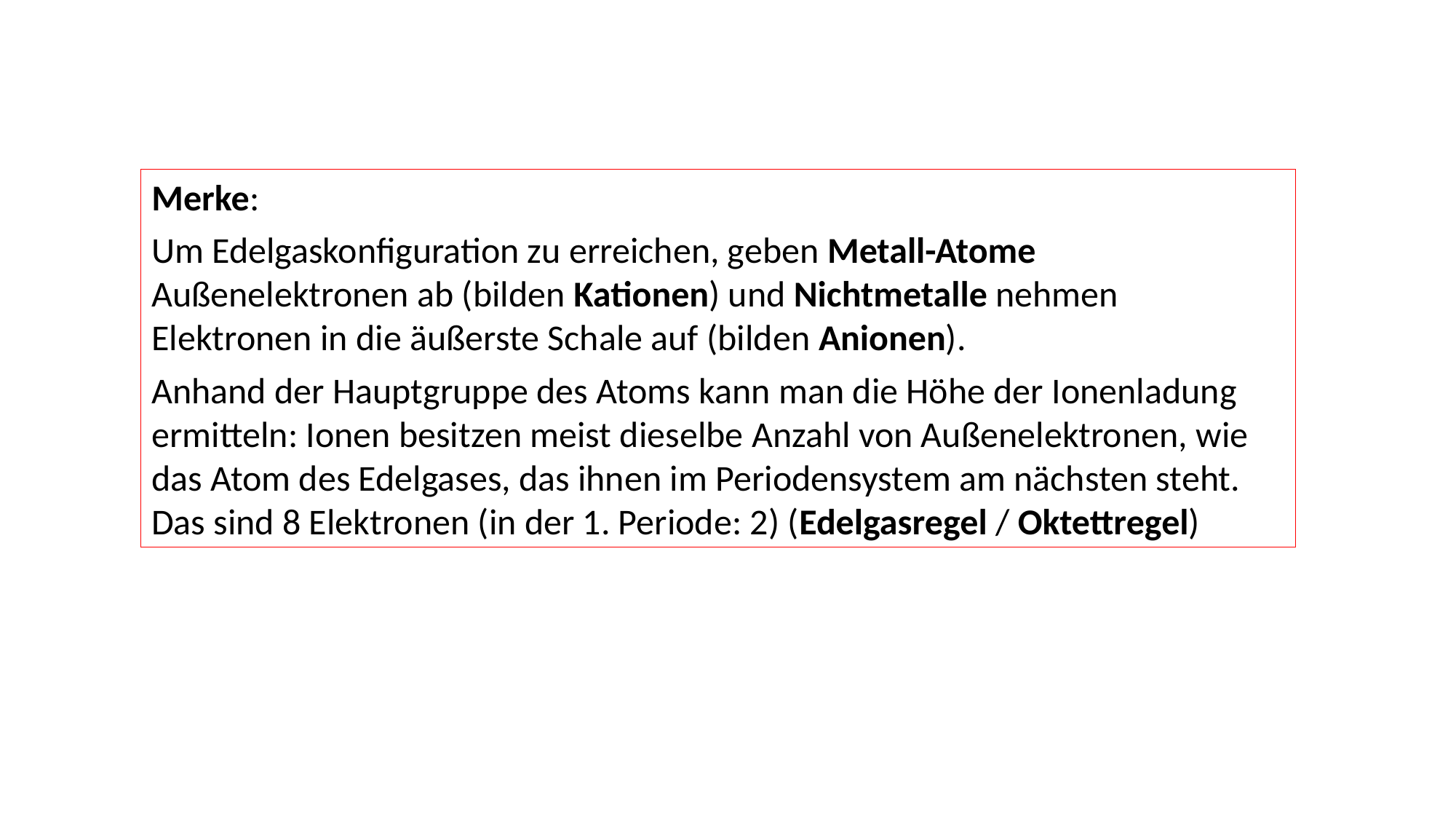

Merke:
Um Edelgaskonfiguration zu erreichen, geben Metall-Atome Außenelektronen ab (bilden Kationen) und Nichtmetalle nehmen Elektronen in die äußerste Schale auf (bilden Anionen).
Anhand der Hauptgruppe des Atoms kann man die Höhe der Ionenladung ermitteln: Ionen besitzen meist dieselbe Anzahl von Außenelektronen, wie das Atom des Edelgases, das ihnen im Periodensystem am nächsten steht. Das sind 8 Elektronen (in der 1. Periode: 2) (Edelgasregel / Oktettregel)